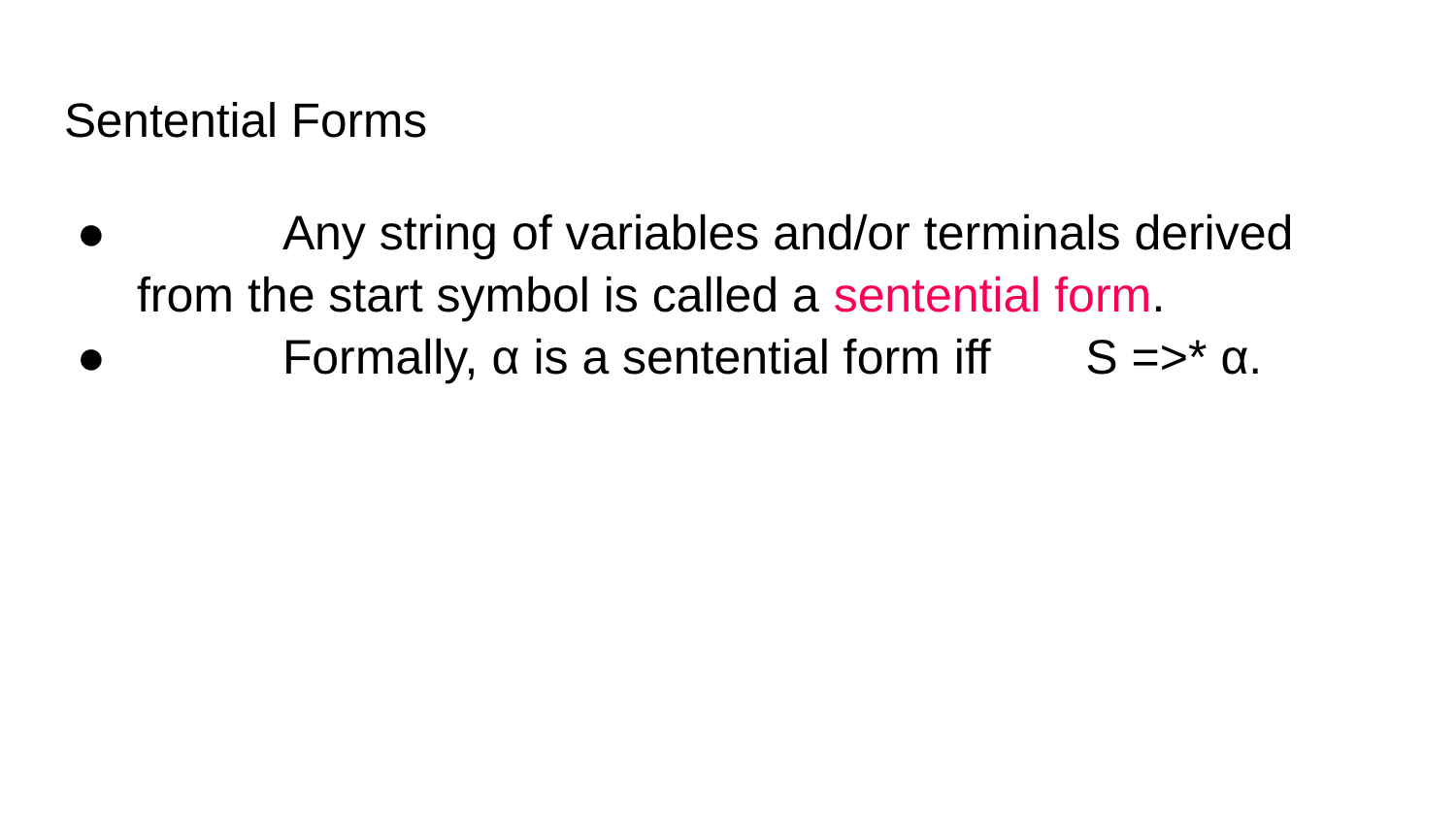

# Sentential Forms

	Any string of variables and/or terminals derived from the start symbol is called a sentential form.
	Formally, α is a sentential form iff       S =>* α.